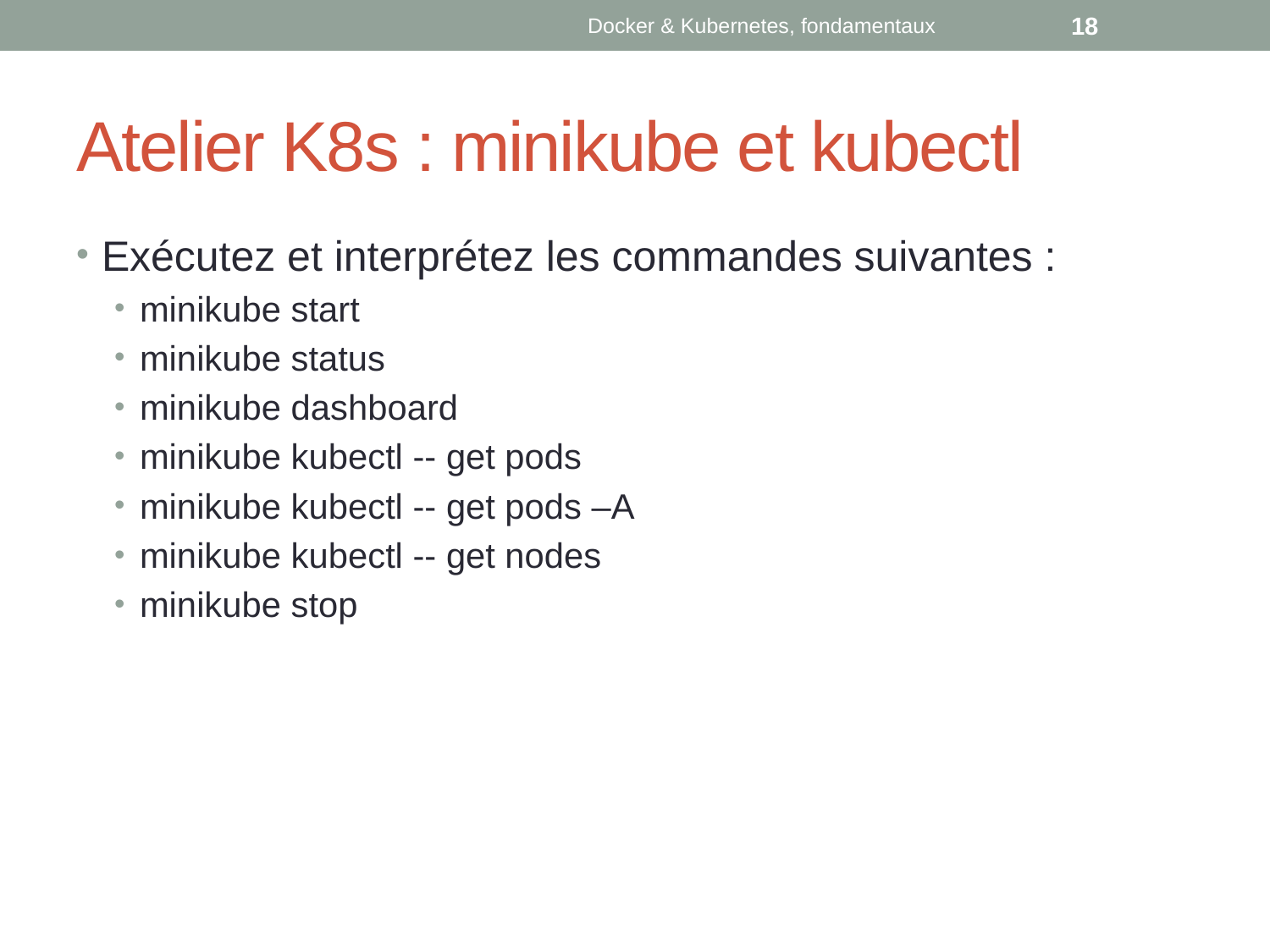

Docker & Kubernetes, fondamentaux
18
# Atelier K8s : minikube et kubectl
Exécutez et interprétez les commandes suivantes :
minikube start
minikube status
minikube dashboard
minikube kubectl -- get pods
minikube kubectl -- get pods –A
minikube kubectl -- get nodes
minikube stop